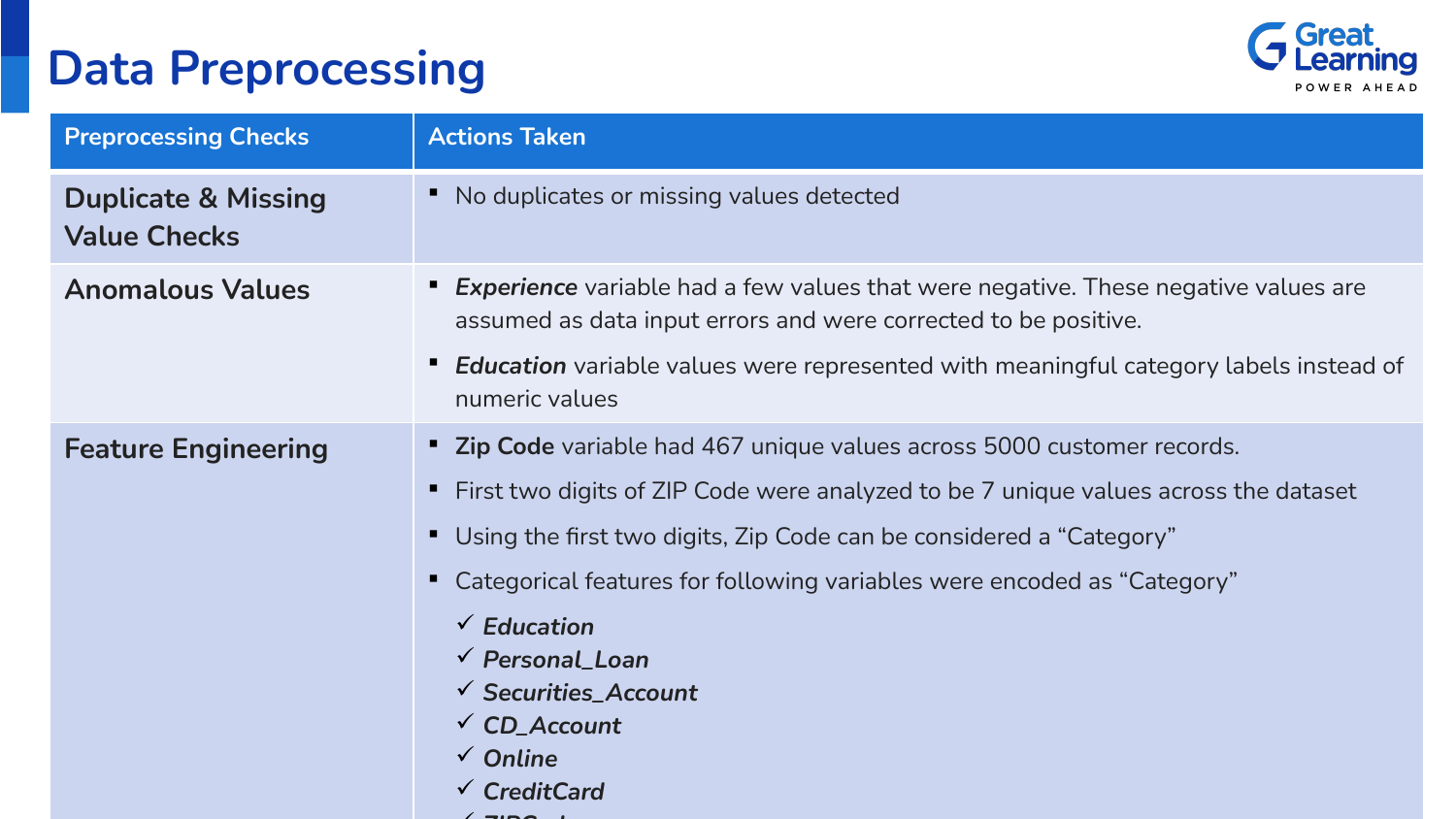

# Data Preprocessing
| Preprocessing Checks | Actions Taken |
| --- | --- |
| Duplicate & Missing Value Checks | No duplicates or missing values detected |
| Anomalous Values | Experience variable had a few values that were negative. These negative values are assumed as data input errors and were corrected to be positive. Education variable values were represented with meaningful category labels instead of numeric values |
| Feature Engineering | Zip Code variable had 467 unique values across 5000 customer records. First two digits of ZIP Code were analyzed to be 7 unique values across the dataset Using the first two digits, Zip Code can be considered a “Category” Categorical features for following variables were encoded as “Category” Education Personal\_Loan Securities\_Account CD\_Account Online CreditCard ZIPCode |